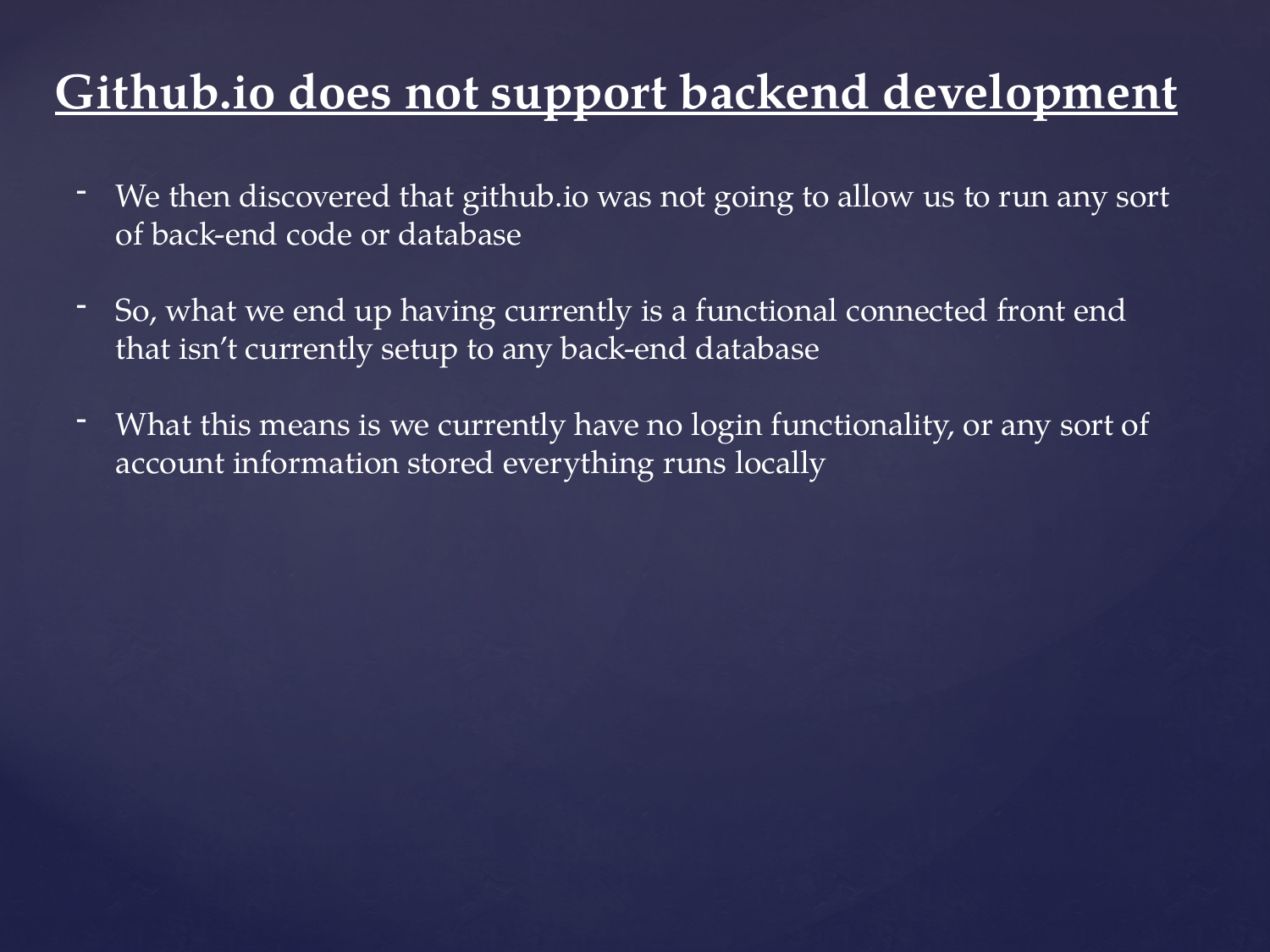

Github.io does not support backend development
We then discovered that github.io was not going to allow us to run any sort of back-end code or database

So, what we end up having currently is a functional connected front end that isn’t currently setup to any back-end database

What this means is we currently have no login functionality, or any sort of account information stored everything runs locally
#